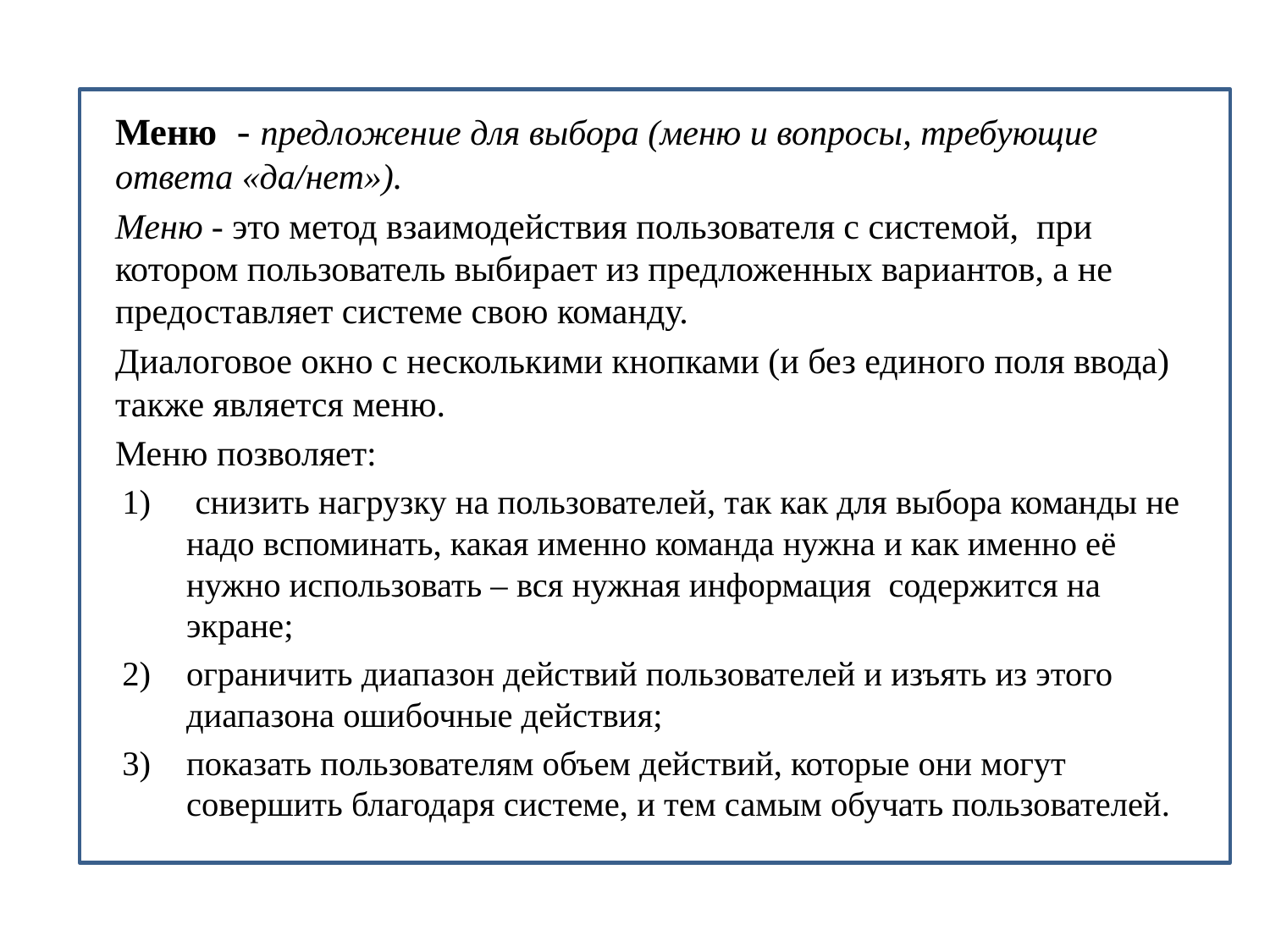

Меню  - предложение для выбора (меню и вопросы, требующие ответа «да/нет»).
	Меню - это метод взаимодействия пользователя с системой,  при котором пользователь выбирает из предложенных вариантов, а не предоставляет системе свою команду.
 	Диалоговое окно с несколькими кнопками (и без единого поля ввода) также является меню.
	Меню позволяет:
 снизить нагрузку на пользователей, так как для выбора команды не надо вспоминать, какая именно команда нужна и как именно её  нужно использовать – вся нужная информация  содержится на экране;
ограничить диапазон действий пользователей и изъять из этого диапазона ошибочные действия;
показать пользователям объем действий, которые они могут совершить благодаря системе, и тем самым обучать пользователей.